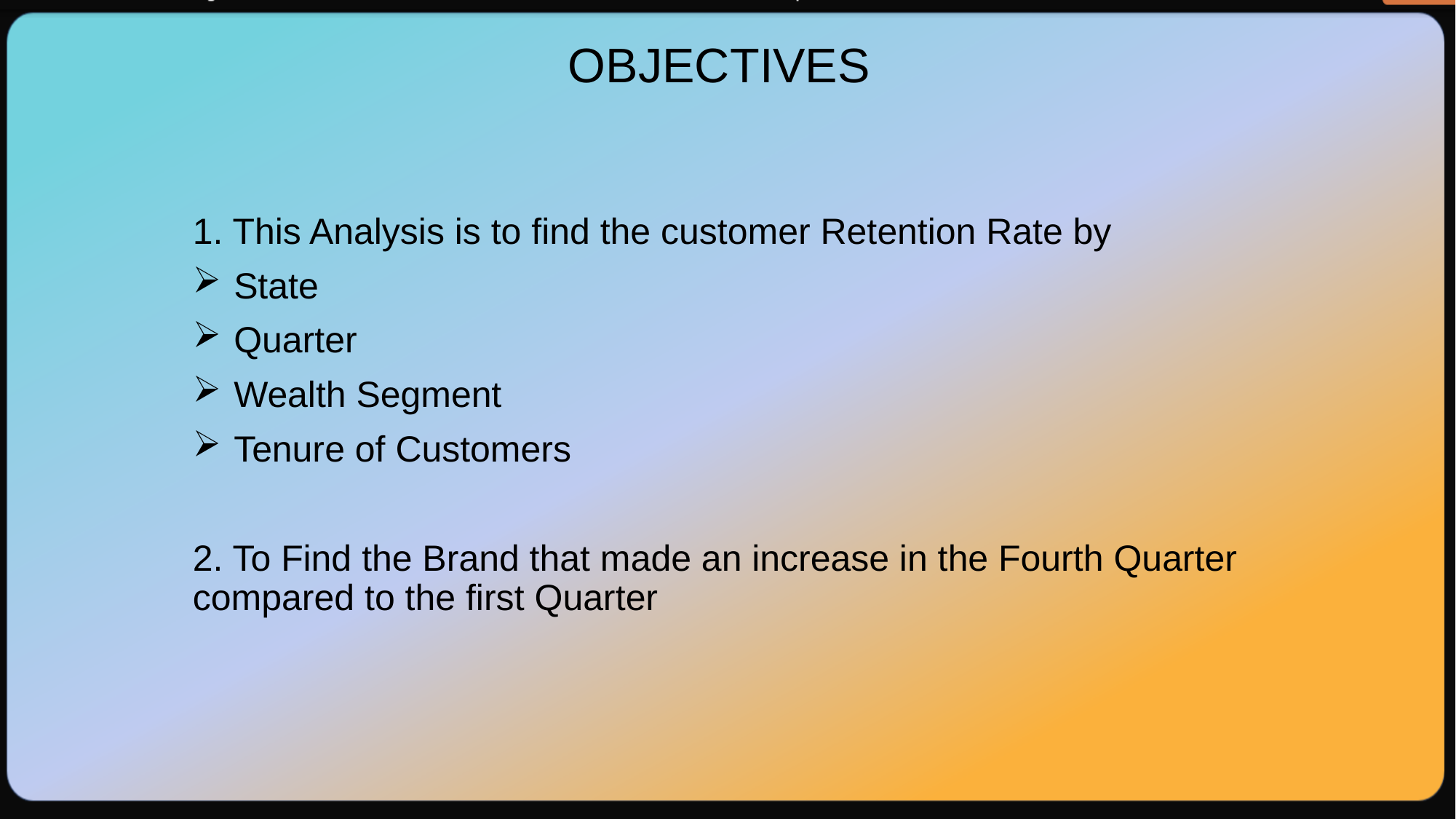

# OBJECTIVES

1. This Analysis is to find the customer Retention Rate by
State
Quarter
Wealth Segment
Tenure of Customers

2. To Find the Brand that made an increase in the Fourth Quarter compared to the first Quarter